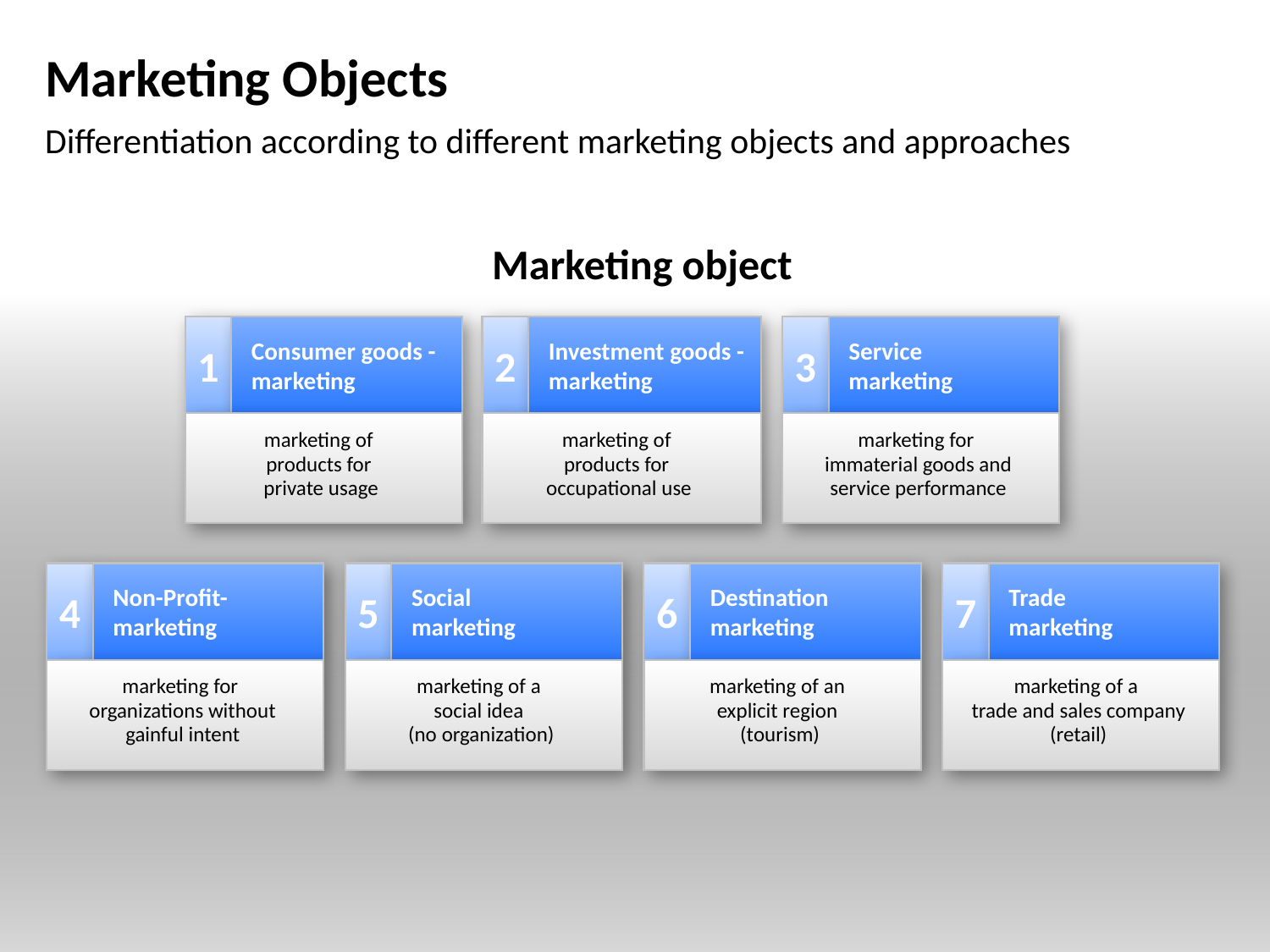

# Marketing Objects
Differentiation according to different marketing objects and approaches
Marketing object
1
Consumer goods -
marketing
marketing of
products for
private usage
2
Investment goods - marketing
marketing of
products for
occupational use
3
Service
marketing
marketing for
immaterial goods and service performance
4
Non-Profit-
marketing
marketing for
organizations without gainful intent
5
Social
marketing
marketing of a
social idea
(no organization)
6
Destination
marketing
marketing of an
explicit region
(tourism)
7
Trade
marketing
marketing of a
trade and sales company (retail)